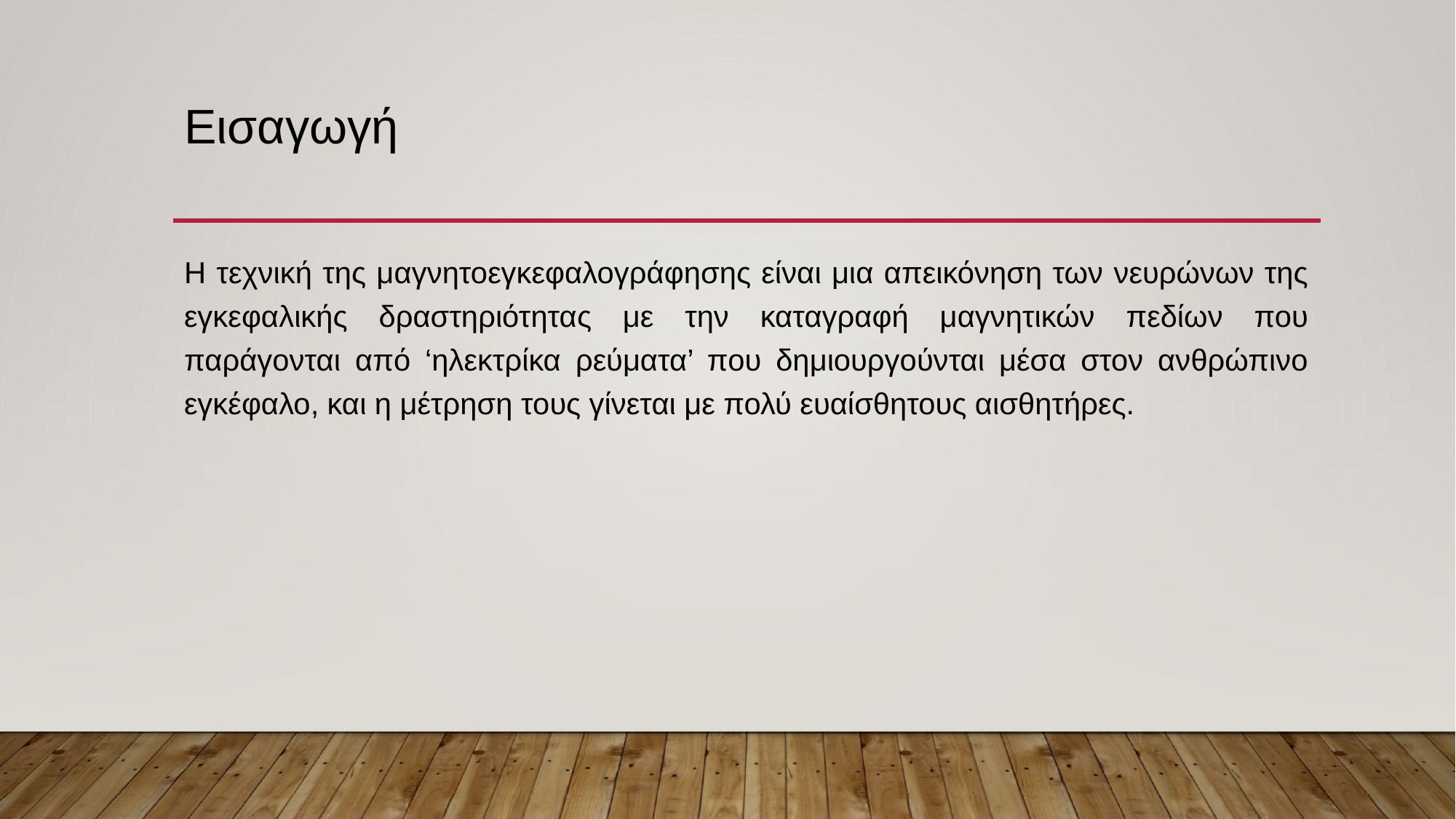

# Εισαγωγή
Η τεχνική της μαγνητοεγκεφαλογράφησης είναι μια απεικόνηση των νευρώνων της εγκεφαλικής δραστηριότητας με την καταγραφή μαγνητικών πεδίων που παράγονται από ‘ηλεκτρίκα ρεύματα’ που δημιουργούνται μέσα στον ανθρώπινο εγκέφαλο, και η μέτρηση τους γίνεται με πολύ ευαίσθητους αισθητήρες.